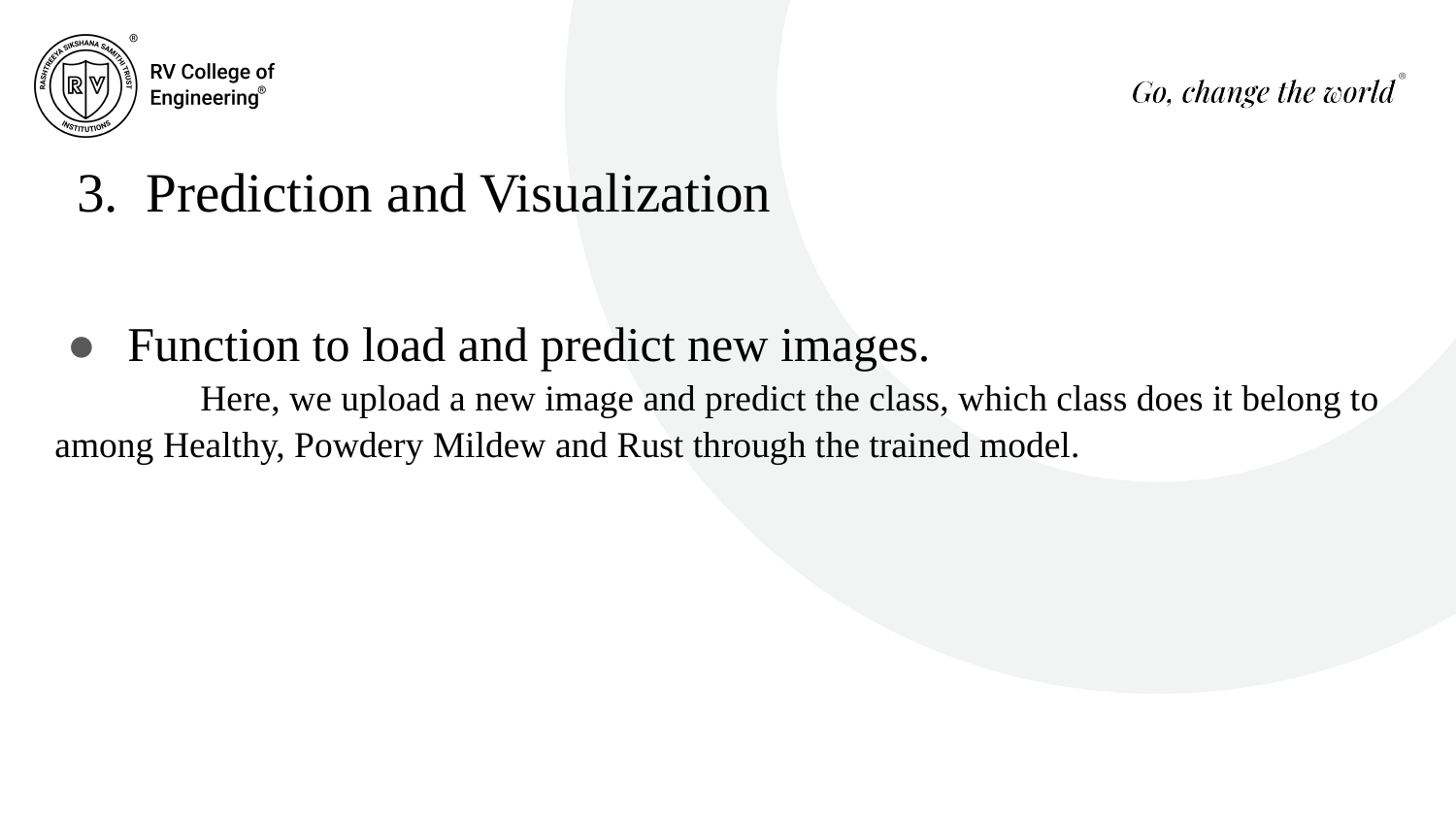

# 3.  Prediction and Visualization

Function to load and predict new images.
	Here, we upload a new image and predict the class, which class does it belong to among Healthy, Powdery Mildew and Rust through the trained model.